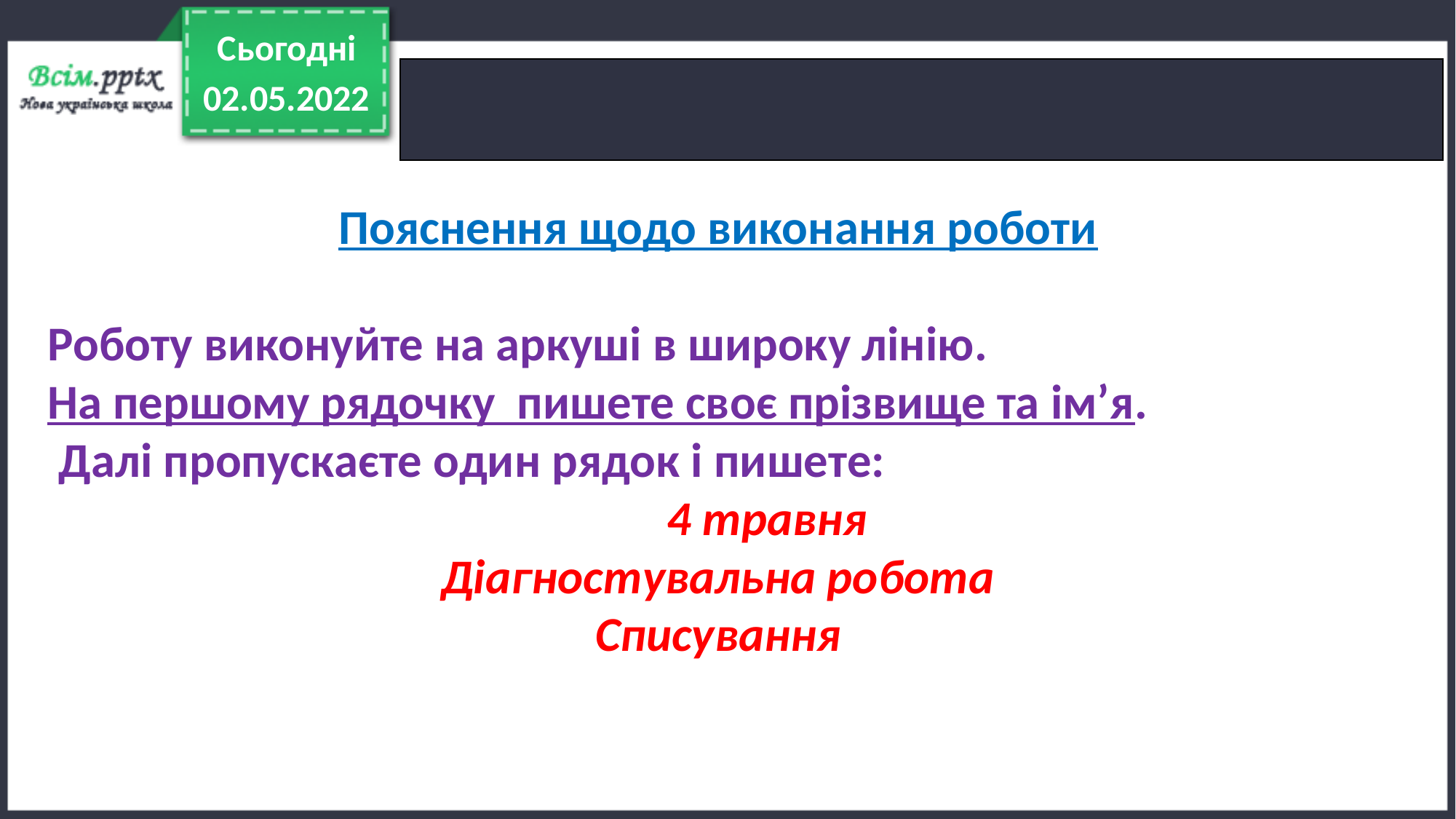

Сьогодні

02.05.2022
Пояснення щодо виконання роботи

 Роботу виконуйте на аркуші в широку лінію.
 На першому рядочку  пишете своє прізвище та ім’я.
  Далі пропускаєте один рядок і пишете:
         4 травня
Діагностувальна робота
Списування